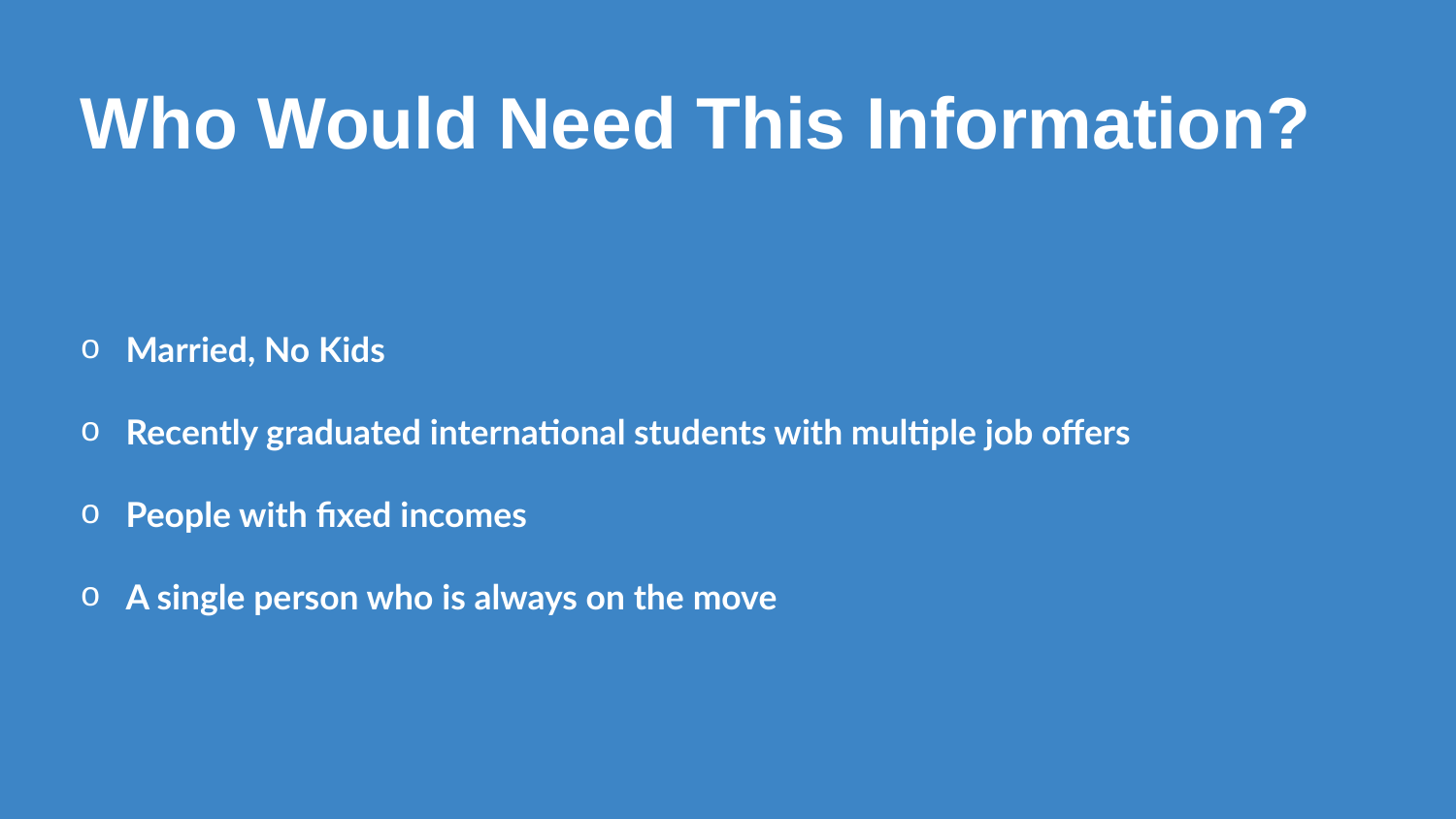

Who Would Need This Information?

Married, No Kids
Recently graduated international students with multiple job offers
People with fixed incomes

A single person who is always on the move